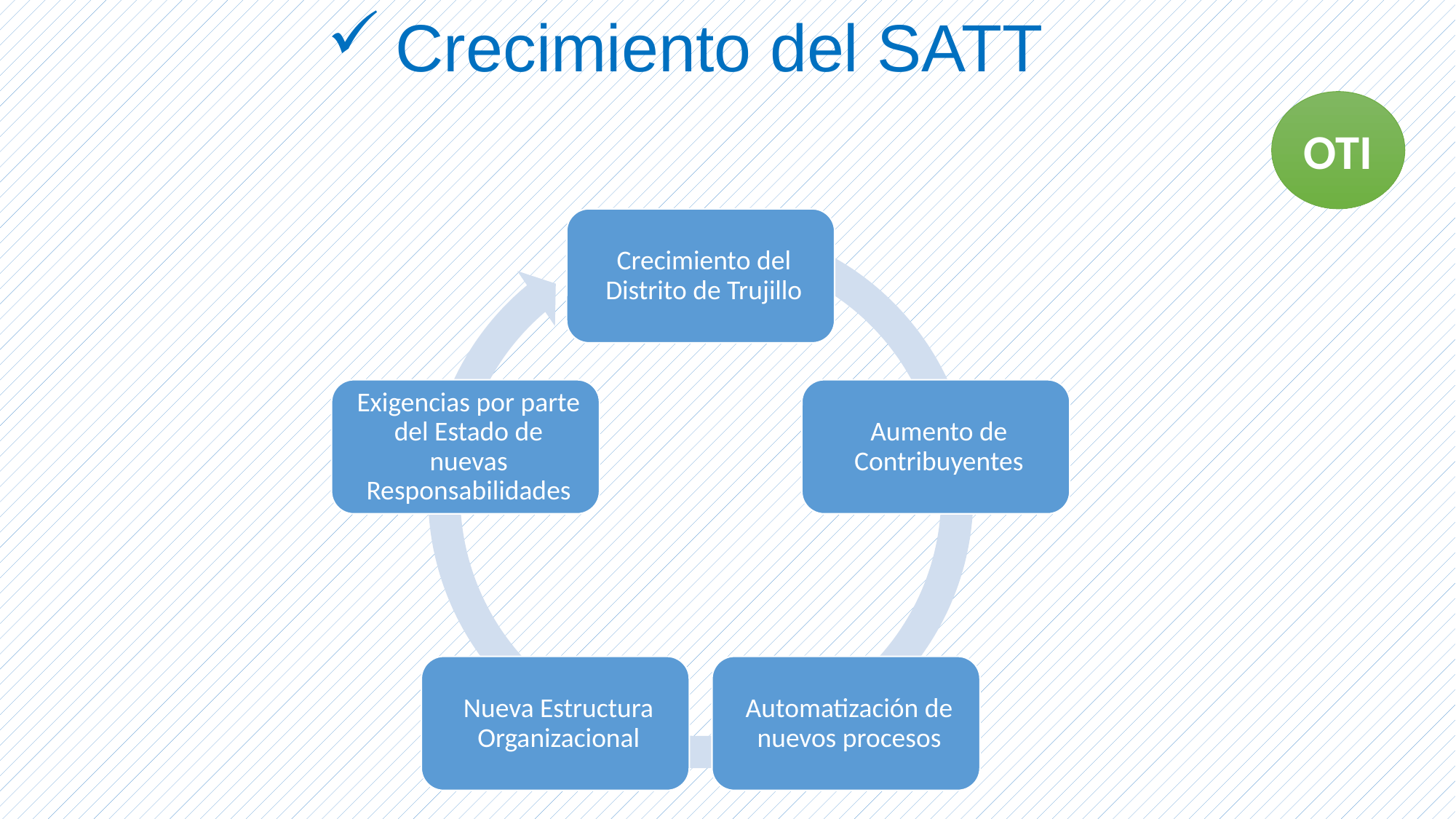

# Crecimiento del SATT
OTI
1999
………
2018
Crecimiento del Distrito de Trujillo
Aumento de Contribuyentes
Automatización de nuevos procesos
Nueva Estructura Organizacional
Exigencias por parte del Estado de nuevas Responsabilidades